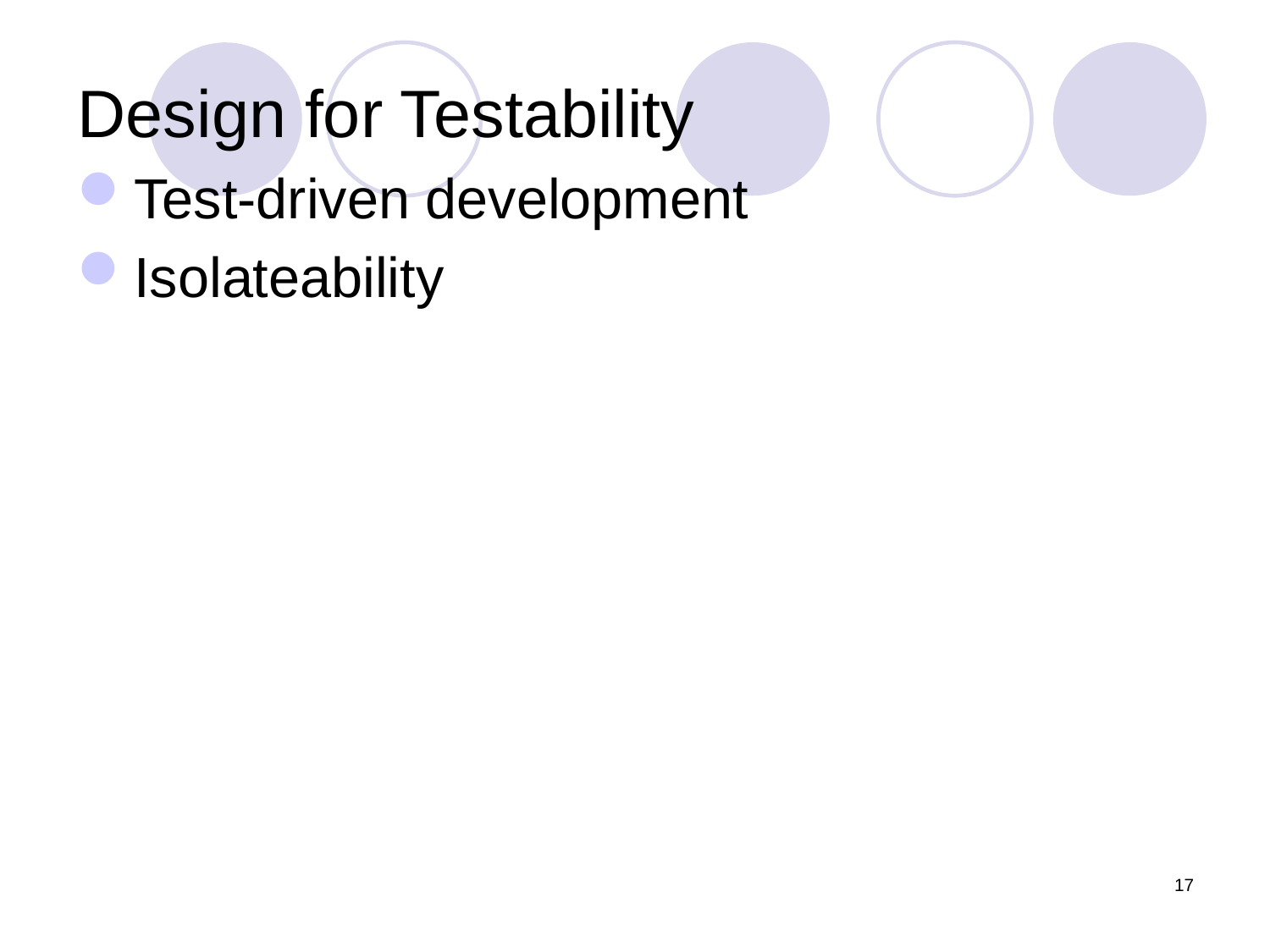

# Design for Testability
Test-driven development
Isolateability
17